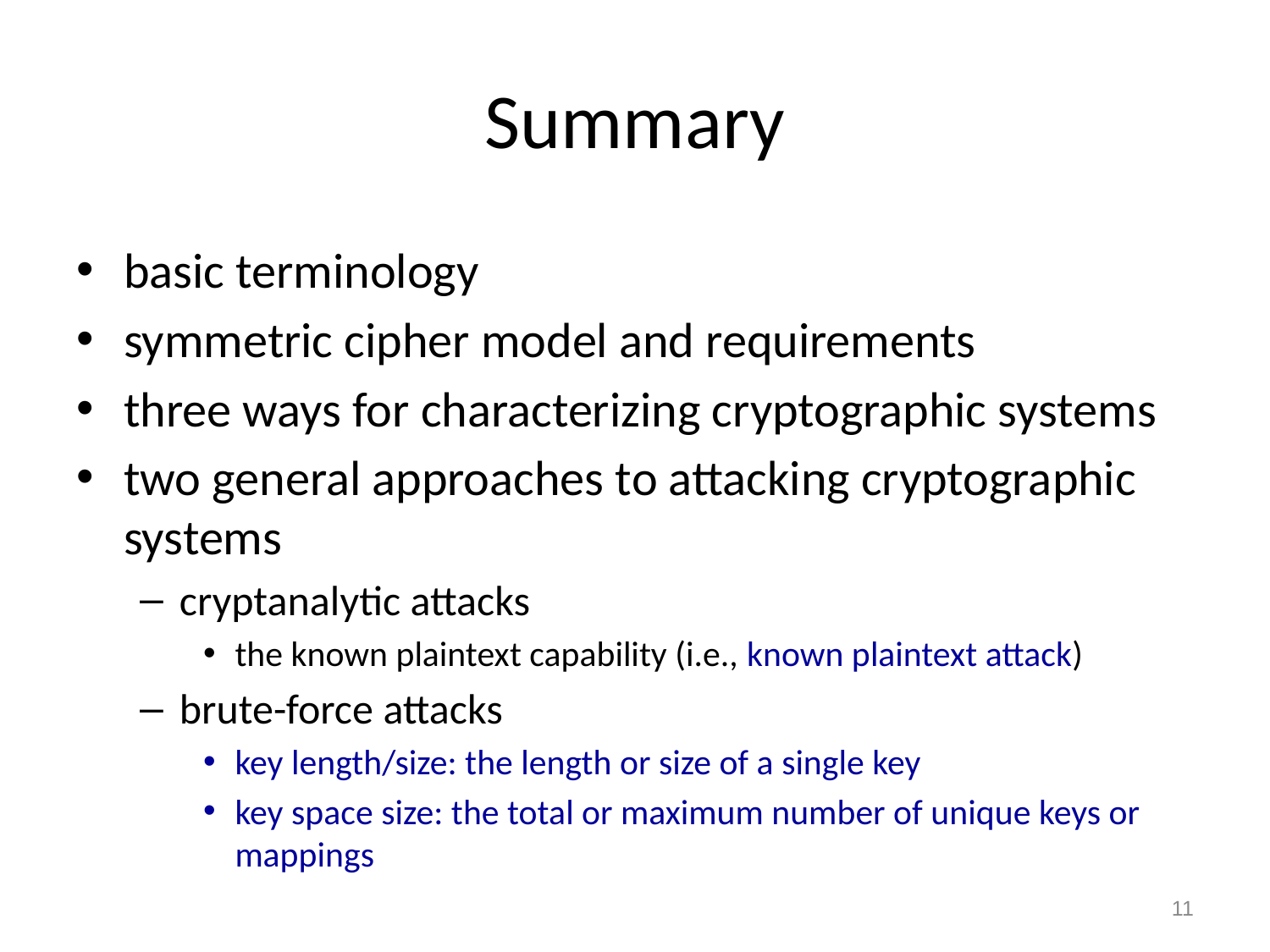

# Summary
basic terminology
symmetric cipher model and requirements
three ways for characterizing cryptographic systems
two general approaches to attacking cryptographic systems
cryptanalytic attacks
the known plaintext capability (i.e., known plaintext attack)
brute-force attacks
key length/size: the length or size of a single key
key space size: the total or maximum number of unique keys or mappings

11